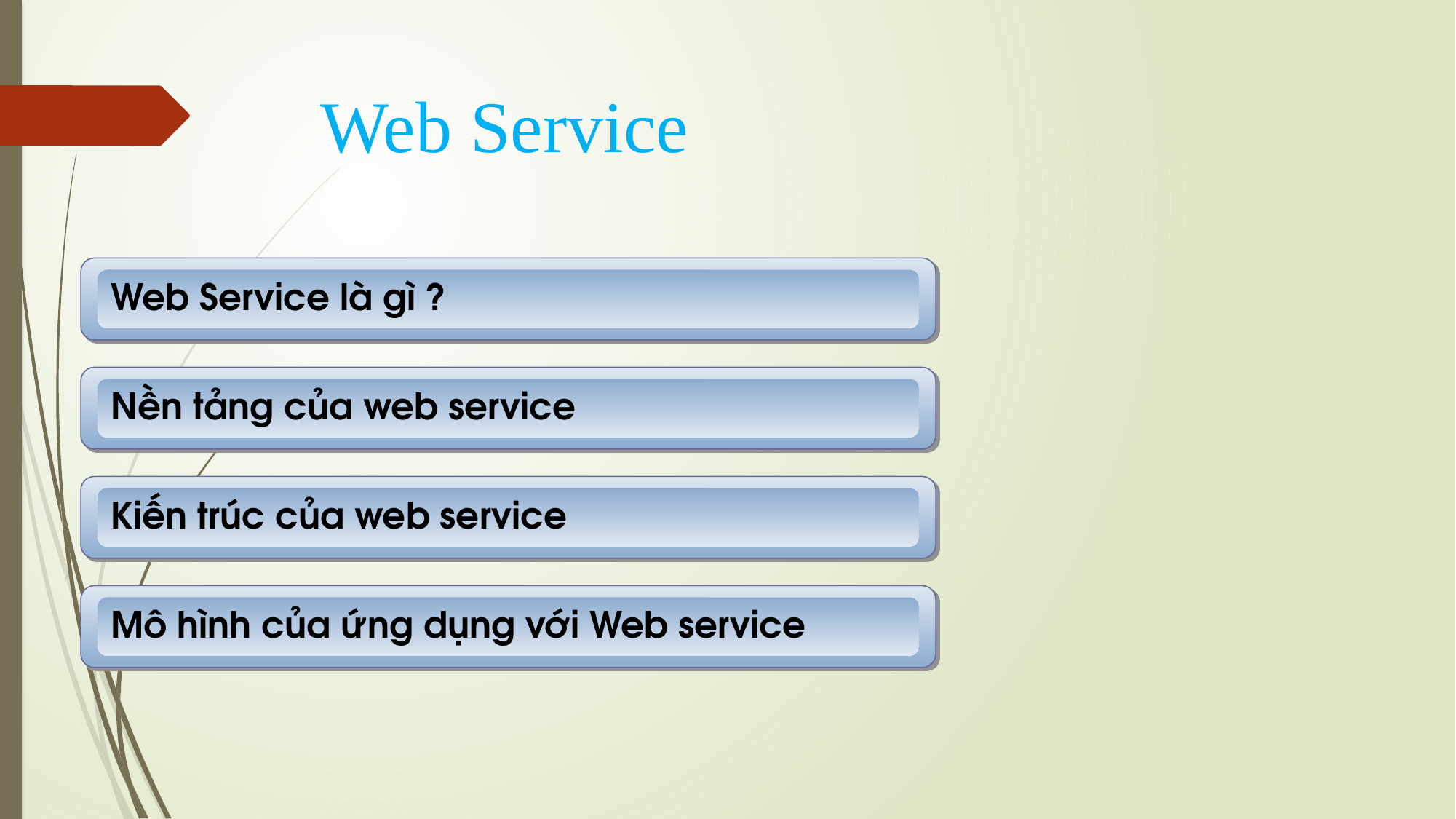

# Web Service

Web Service là gì ?

Nền tảng của web service

Kiến trúc của web service

Mô hình của ứng dụng với Web service